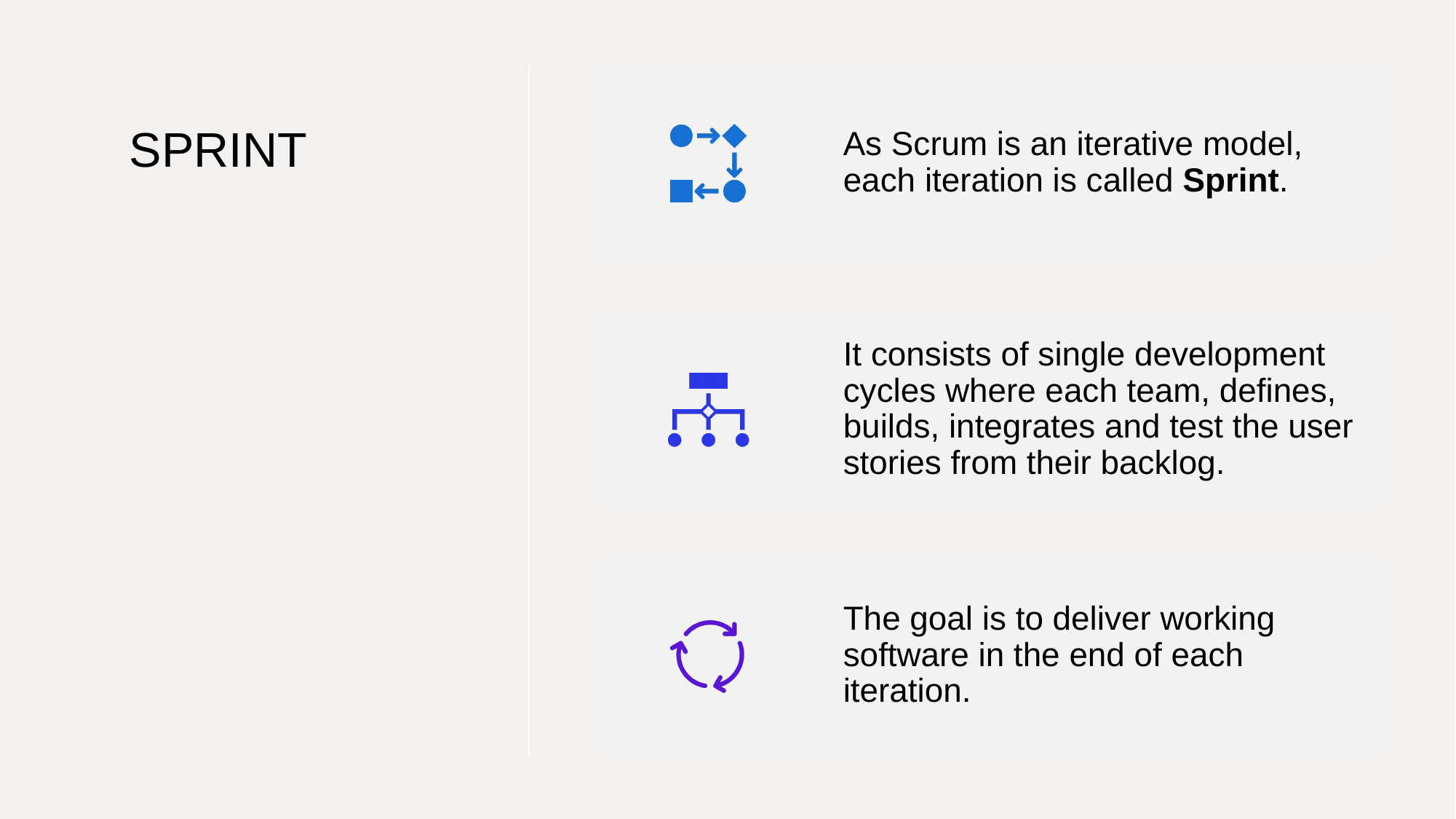

As Scrum is an iterative model, each iteration is called Sprint.
It consists of single development cycles where each team, defines, builds, integrates and test the user stories from their backlog.
The goal is to deliver working software in the end of each iteration.
# SPRINT